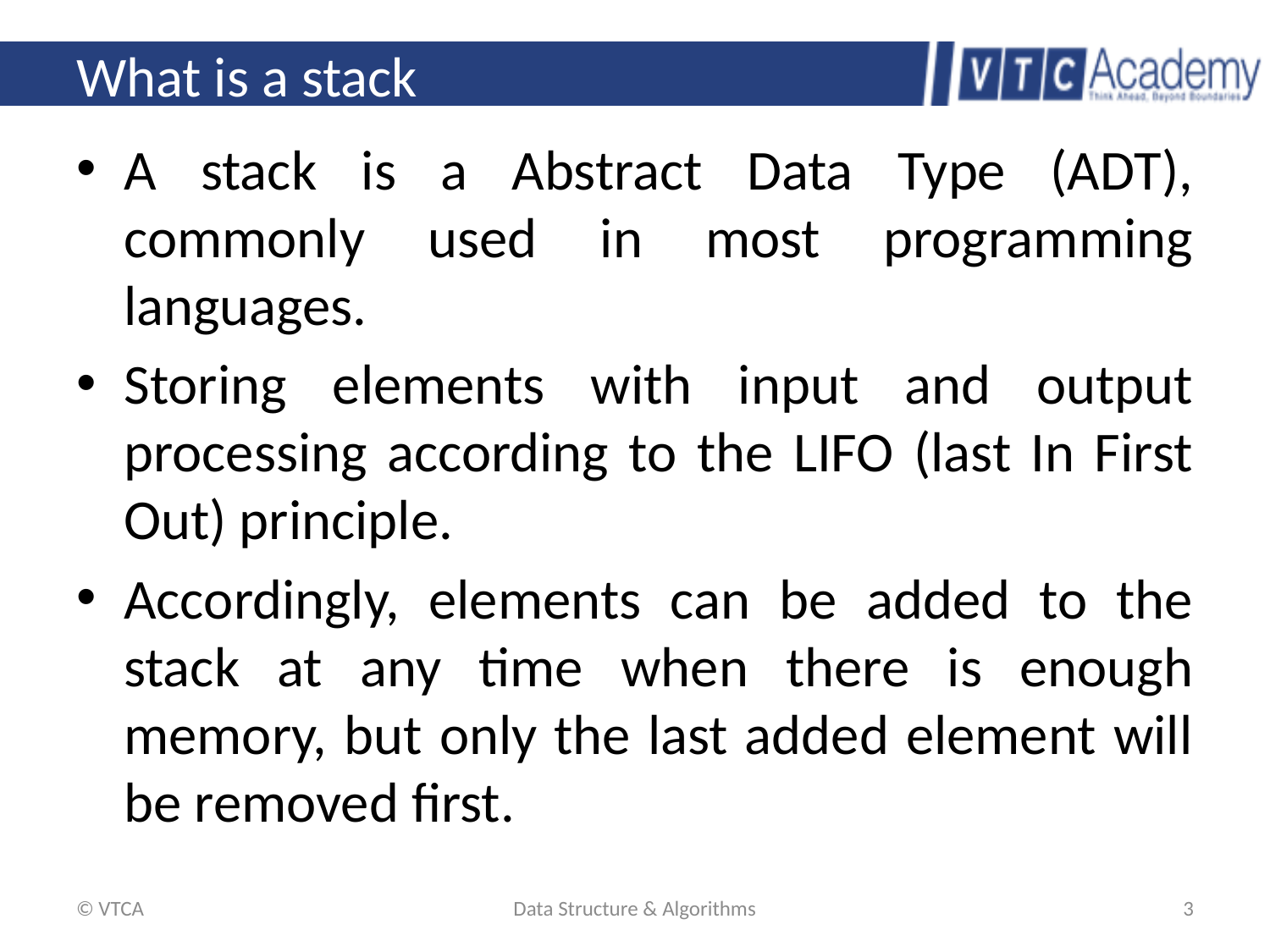

# What is a stack
A stack is a Abstract Data Type (ADT), commonly used in most programming languages.
Storing elements with input and output processing according to the LIFO (last In First Out) principle.
Accordingly, elements can be added to the stack at any time when there is enough memory, but only the last added element will be removed first.
© VTCA
Data Structure & Algorithms
3